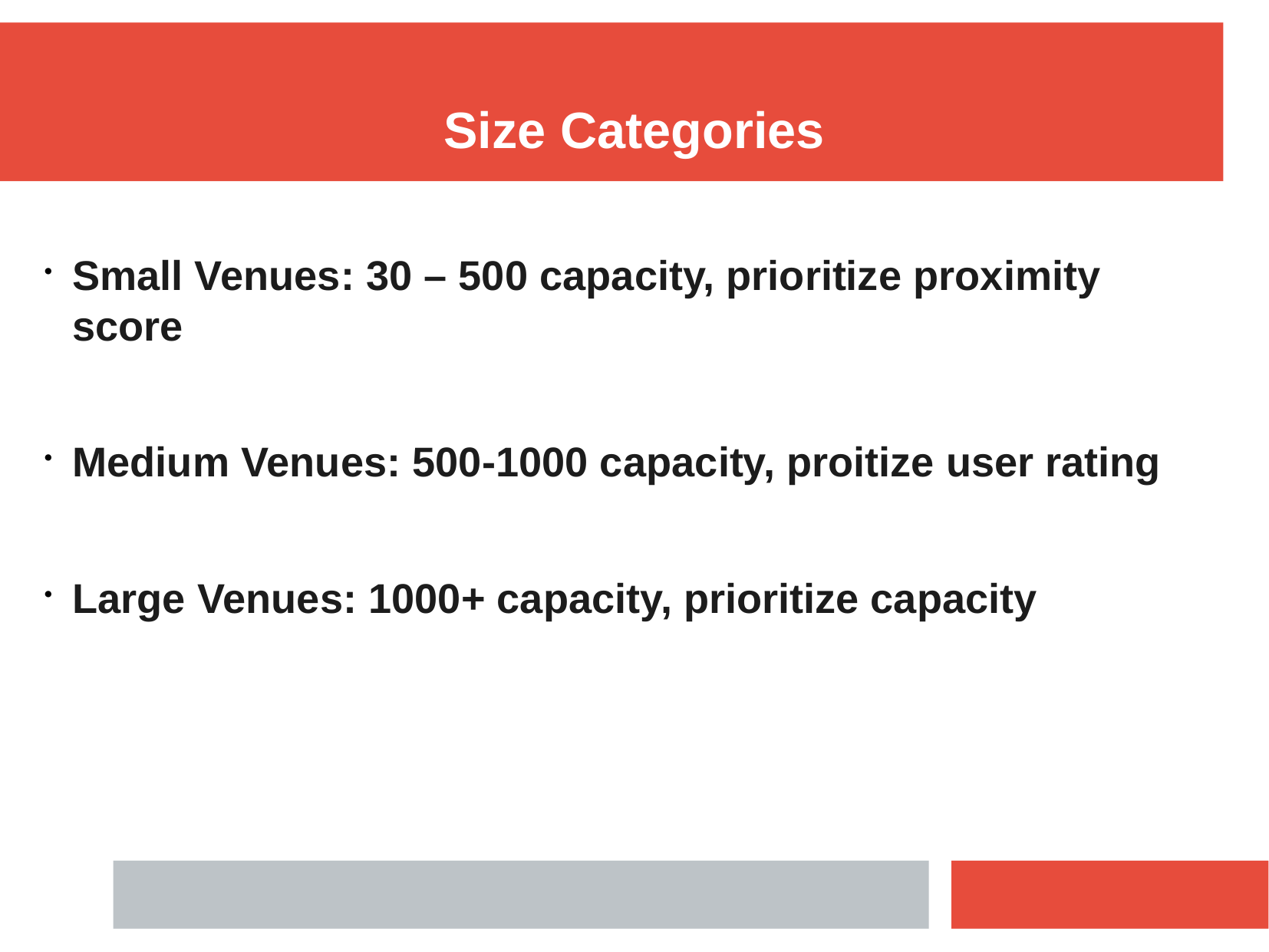

Size Categories
Small Venues: 30 – 500 capacity, prioritize proximity score

Medium Venues: 500-1000 capacity, proitize user rating

Large Venues: 1000+ capacity, prioritize capacity